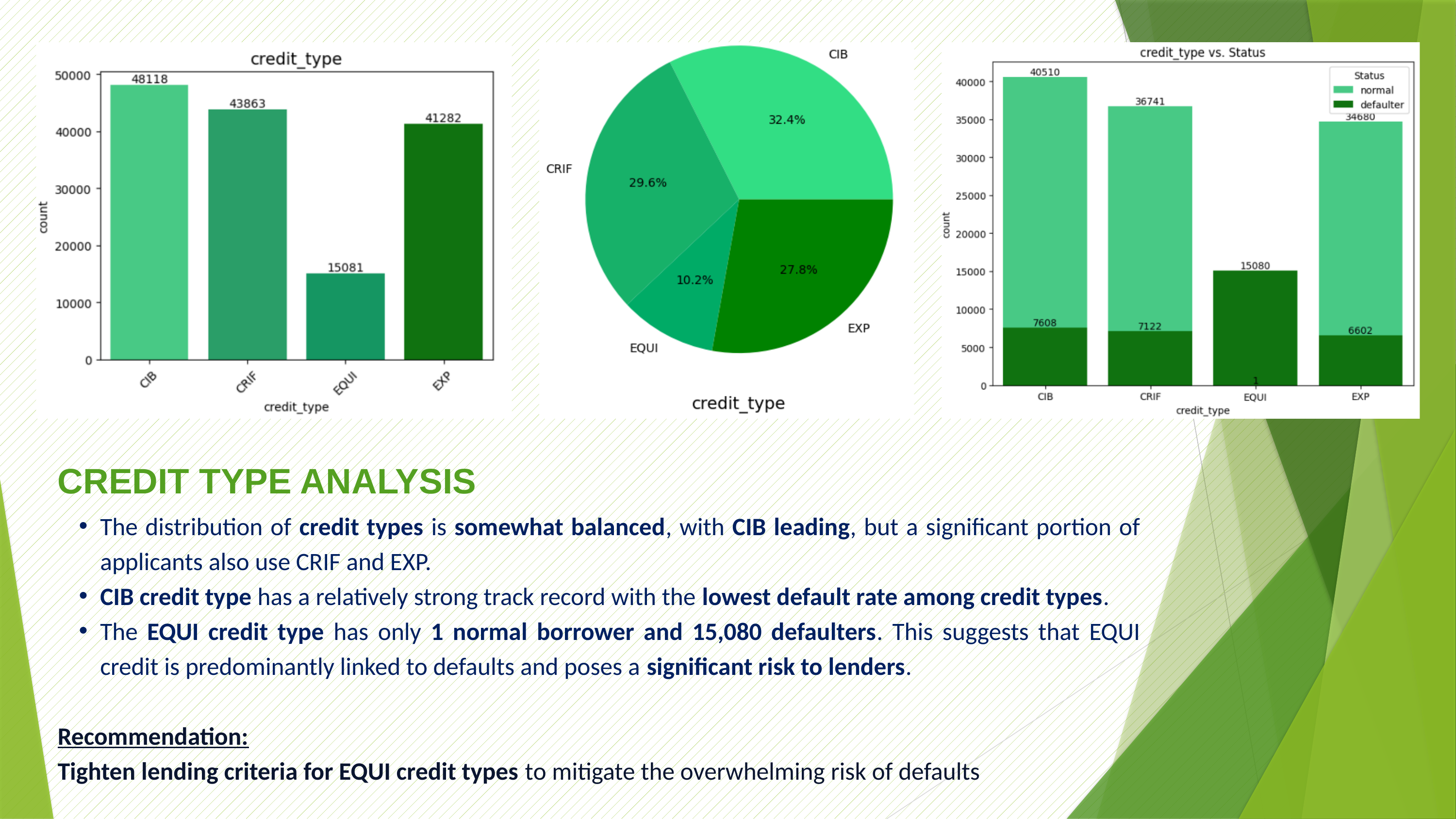

CREDIT TYPE ANALYSIS
The distribution of credit types is somewhat balanced, with CIB leading, but a significant portion of applicants also use CRIF and EXP.
CIB credit type has a relatively strong track record with the lowest default rate among credit types.
The EQUI credit type has only 1 normal borrower and 15,080 defaulters. This suggests that EQUI credit is predominantly linked to defaults and poses a significant risk to lenders.

Recommendation:
Tighten lending criteria for EQUI credit types to mitigate the overwhelming risk of defaults